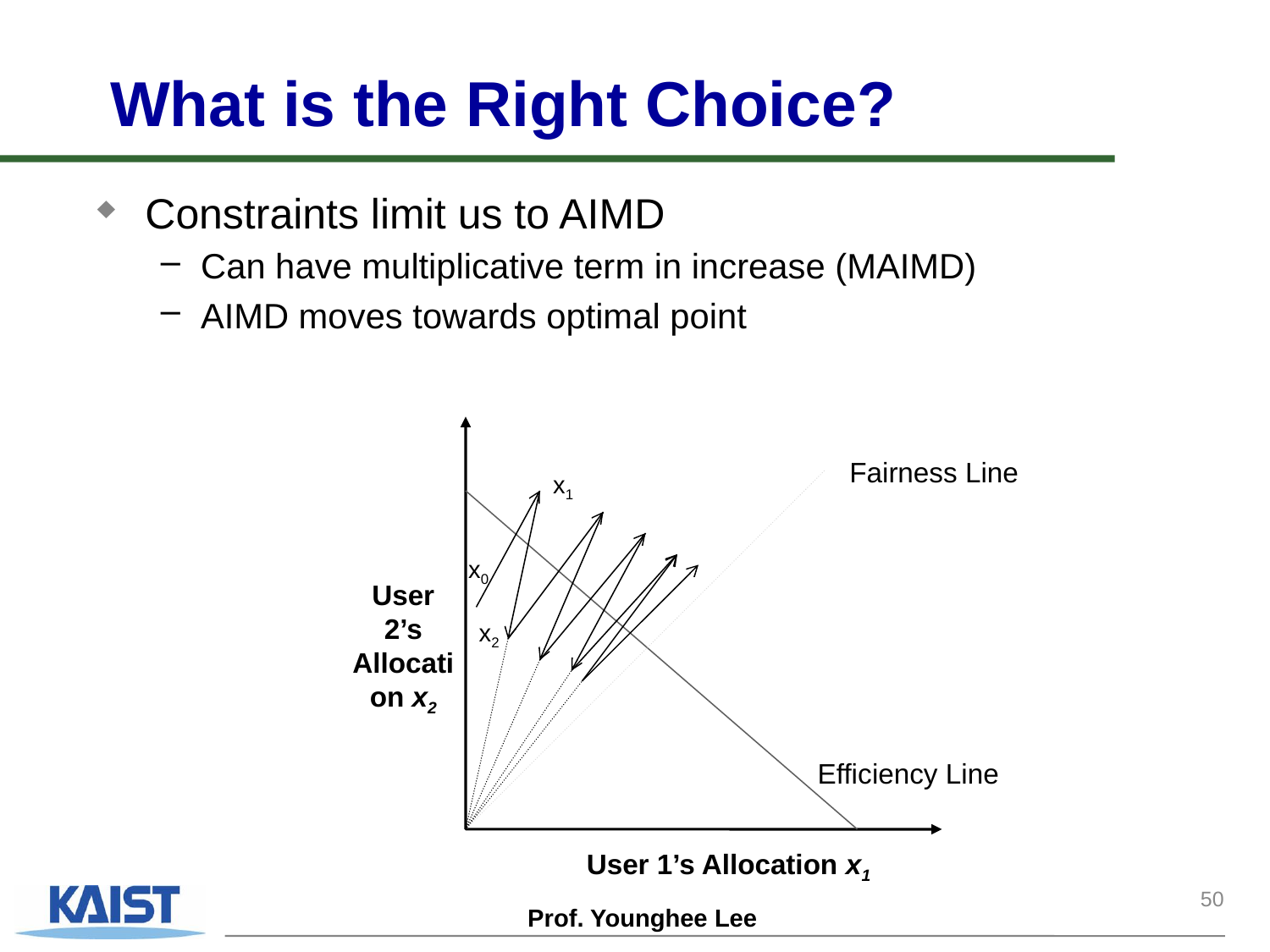

# What is the Right Choice?
Constraints limit us to AIMD
Can have multiplicative term in increase (MAIMD)
AIMD moves towards optimal point

Fairness Line
x1

x0

User 2’s Allocation x2
x2

Efficiency Line

User 1’s Allocation x1
50